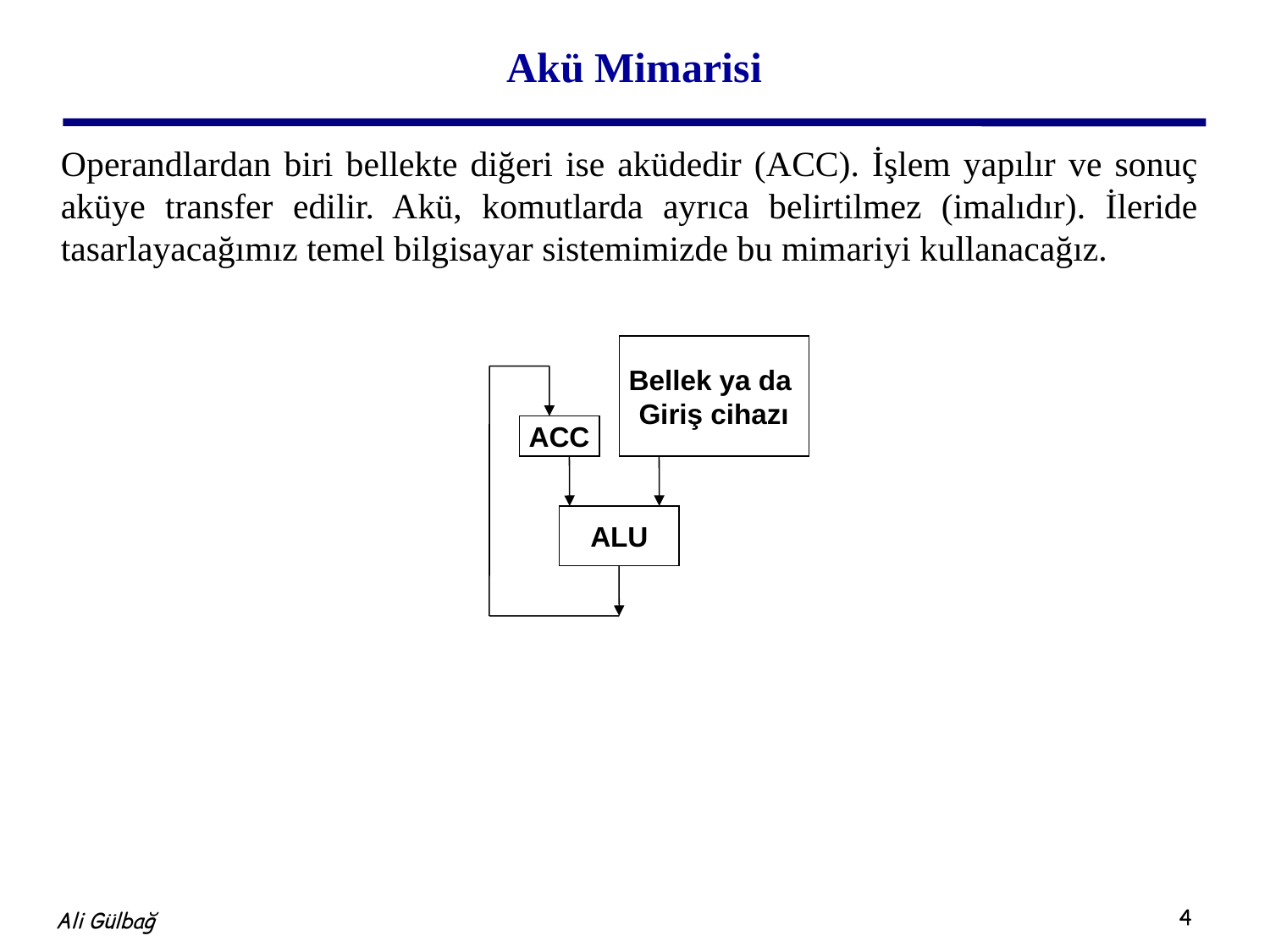

# Akü Mimarisi
Operandlardan biri bellekte diğeri ise aküdedir (ACC). İşlem yapılır ve sonuç aküye transfer edilir. Akü, komutlarda ayrıca belirtilmez (imalıdır). İleride tasarlayacağımız temel bilgisayar sistemimizde bu mimariyi kullanacağız.

Bellek ya da
Giriş cihazı

ACC

ALU